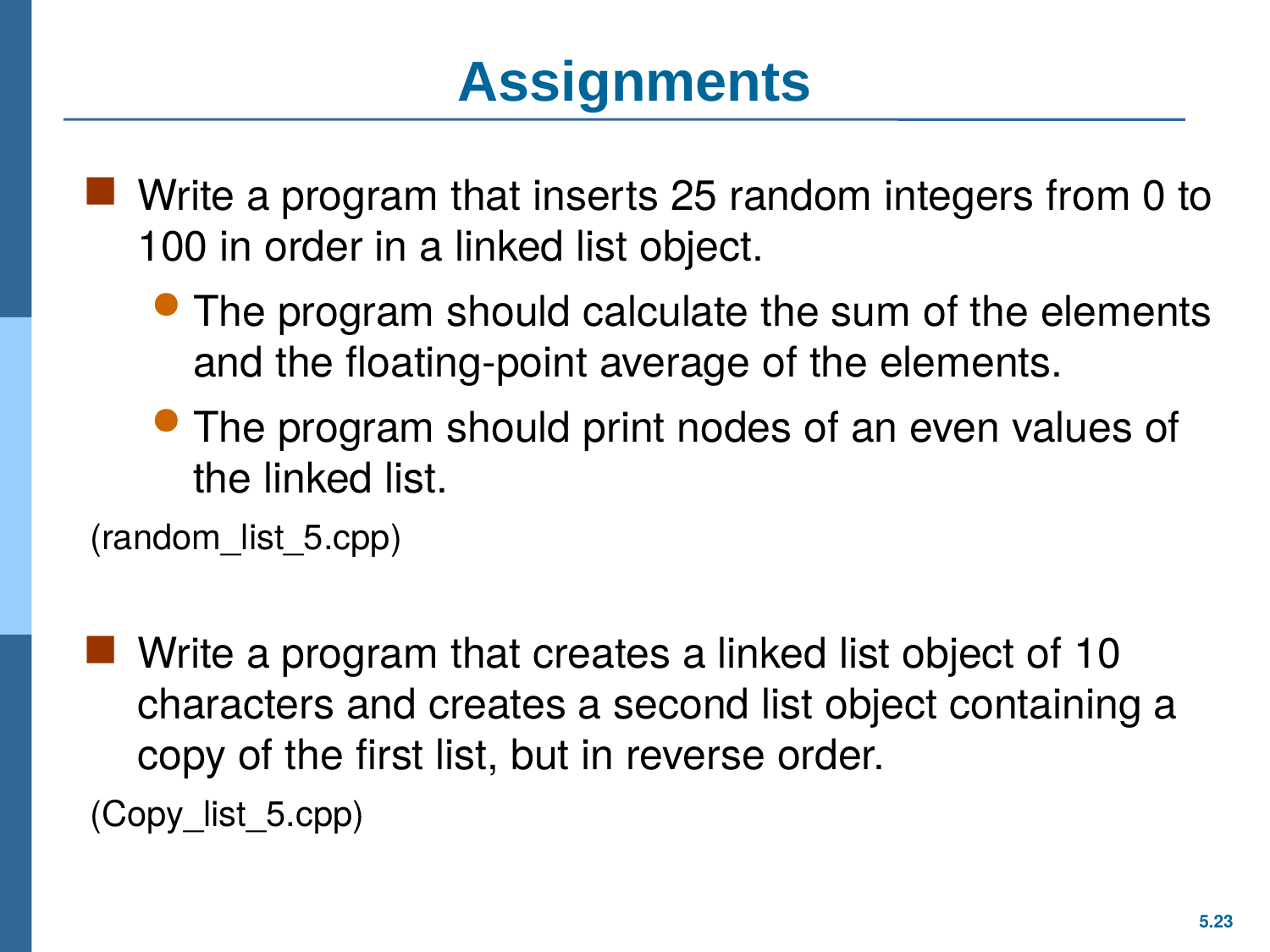

# Assignments
Write a program that inserts 25 random integers from 0 to 100 in order in a linked list object.
The program should calculate the sum of the elements and the floating-point average of the elements.
The program should print nodes of an even values of the linked list.
(random_list_5.cpp)

Write a program that creates a linked list object of 10 characters and creates a second list object containing a copy of the first list, but in reverse order.
(Copy_list_5.cpp)